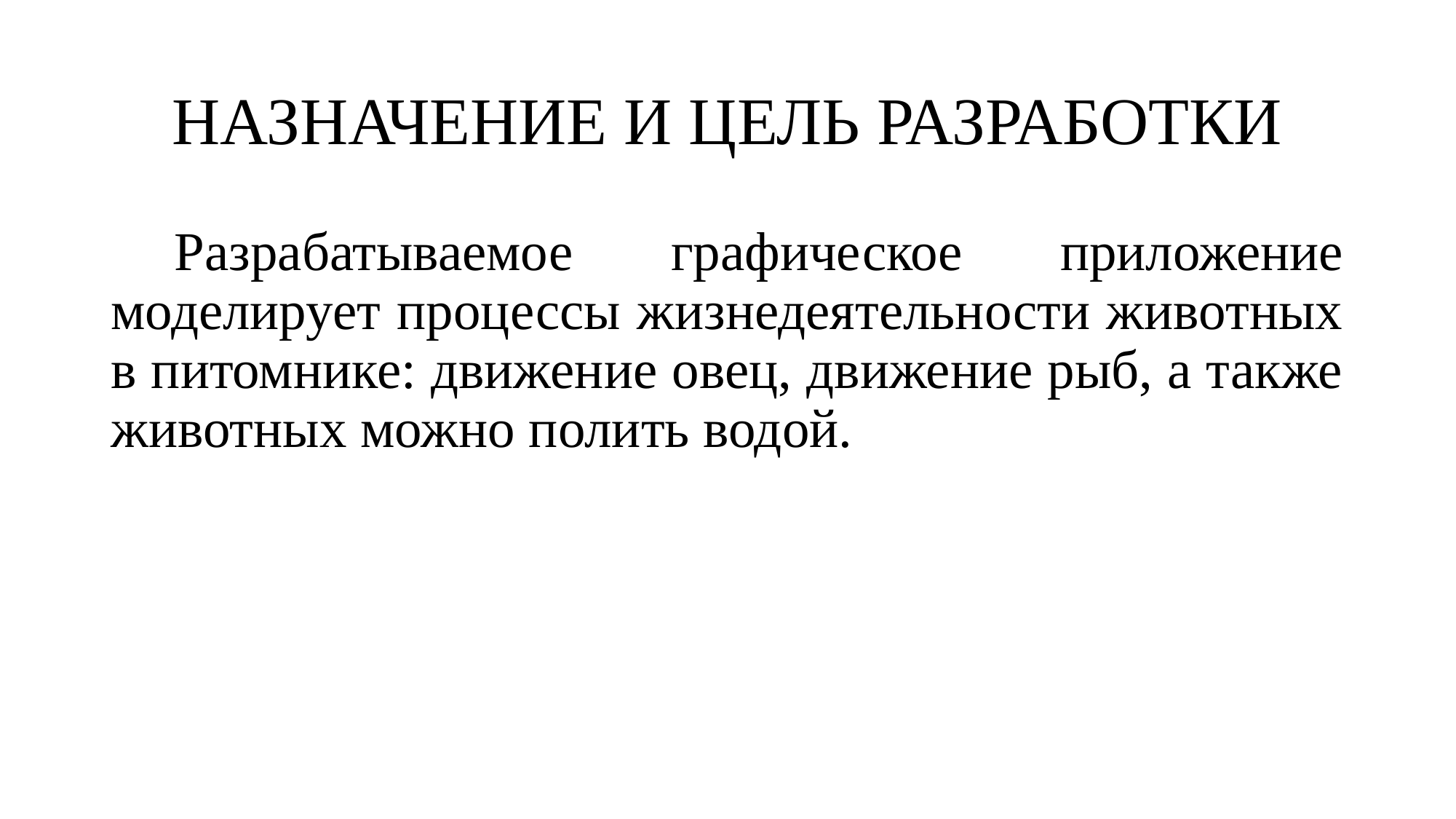

# НАЗНАЧЕНИЕ И ЦЕЛЬ РАЗРАБОТКИ
Разрабатываемое графическое приложение моделирует процессы жизнедеятельности животных в питомнике: движение овец, движение рыб, а также животных можно полить водой.